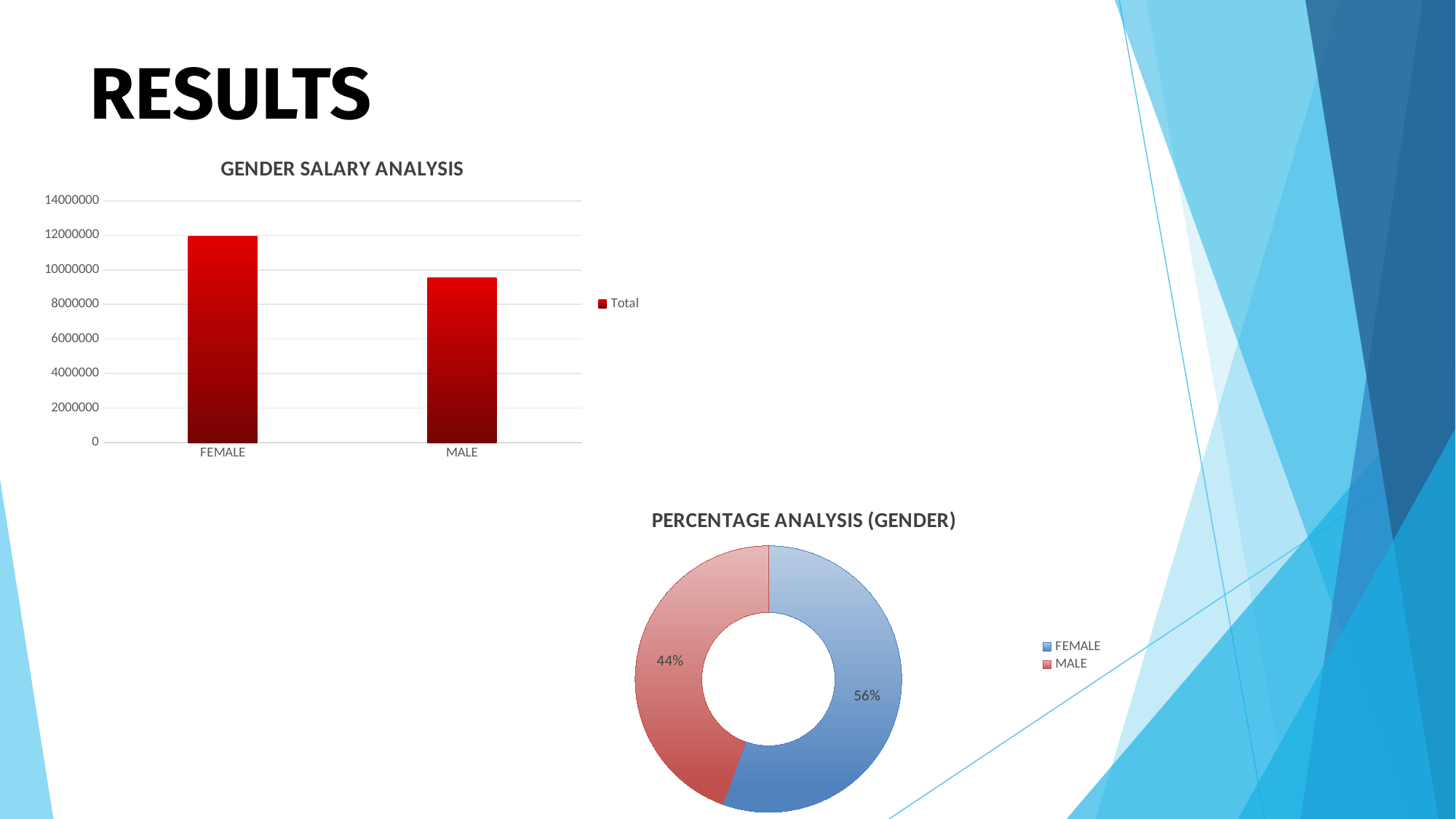

# RESULTS

### Chart: GENDER SALARY ANALYSIS

| Category | Total |
|---|---|
| FEMALE | 11930464.0 |
| MALE | 9534969.0 |

### Chart: PERCENTAGE ANALYSIS (GENDER)

| Category | Total |
|---|---|
| FEMALE | 11930464.0 |
| MALE | 9534969.0 |